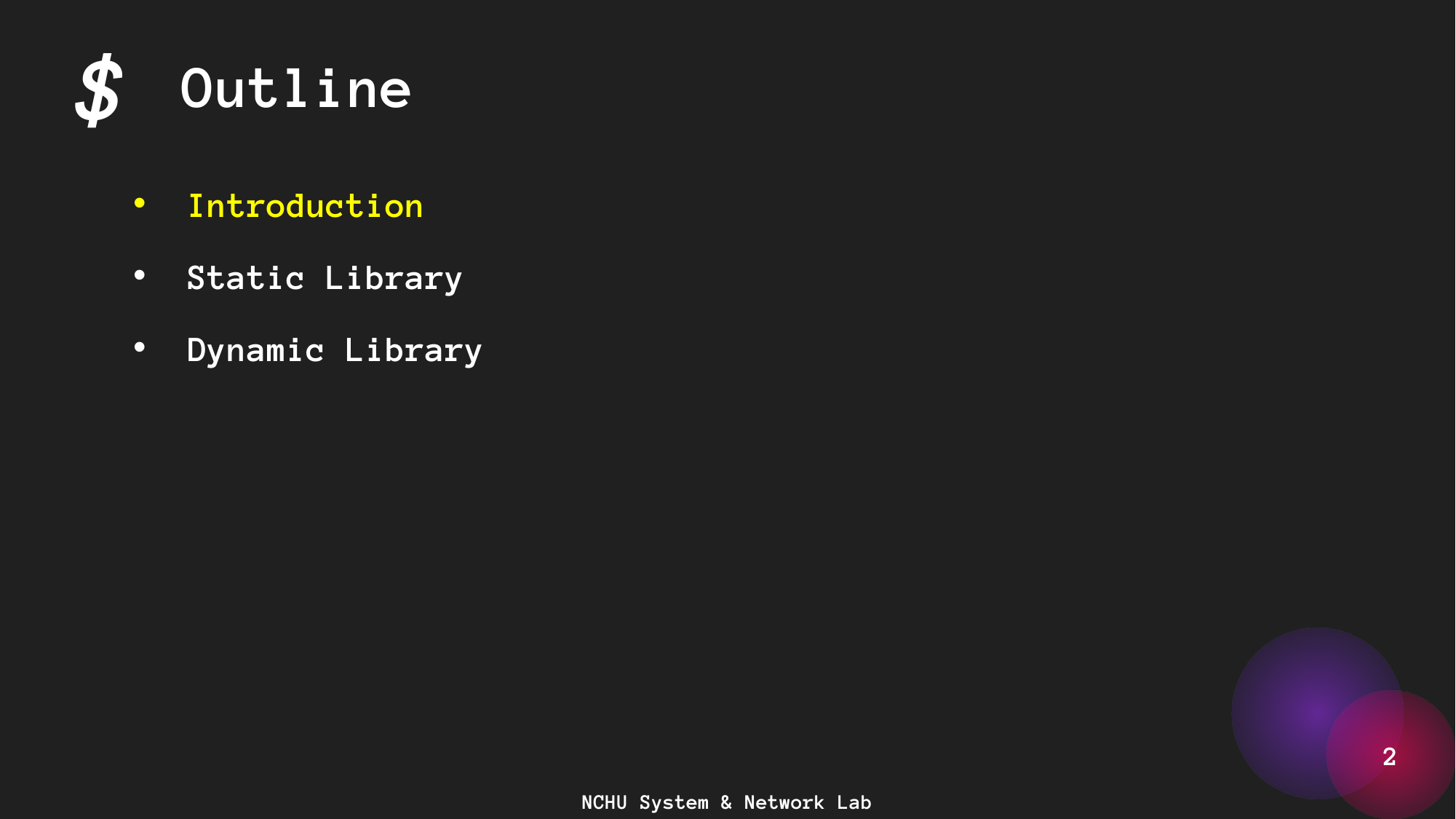

$
Outline
Introduction
Static Library
Dynamic Library

2
NCHU System & Network Lab